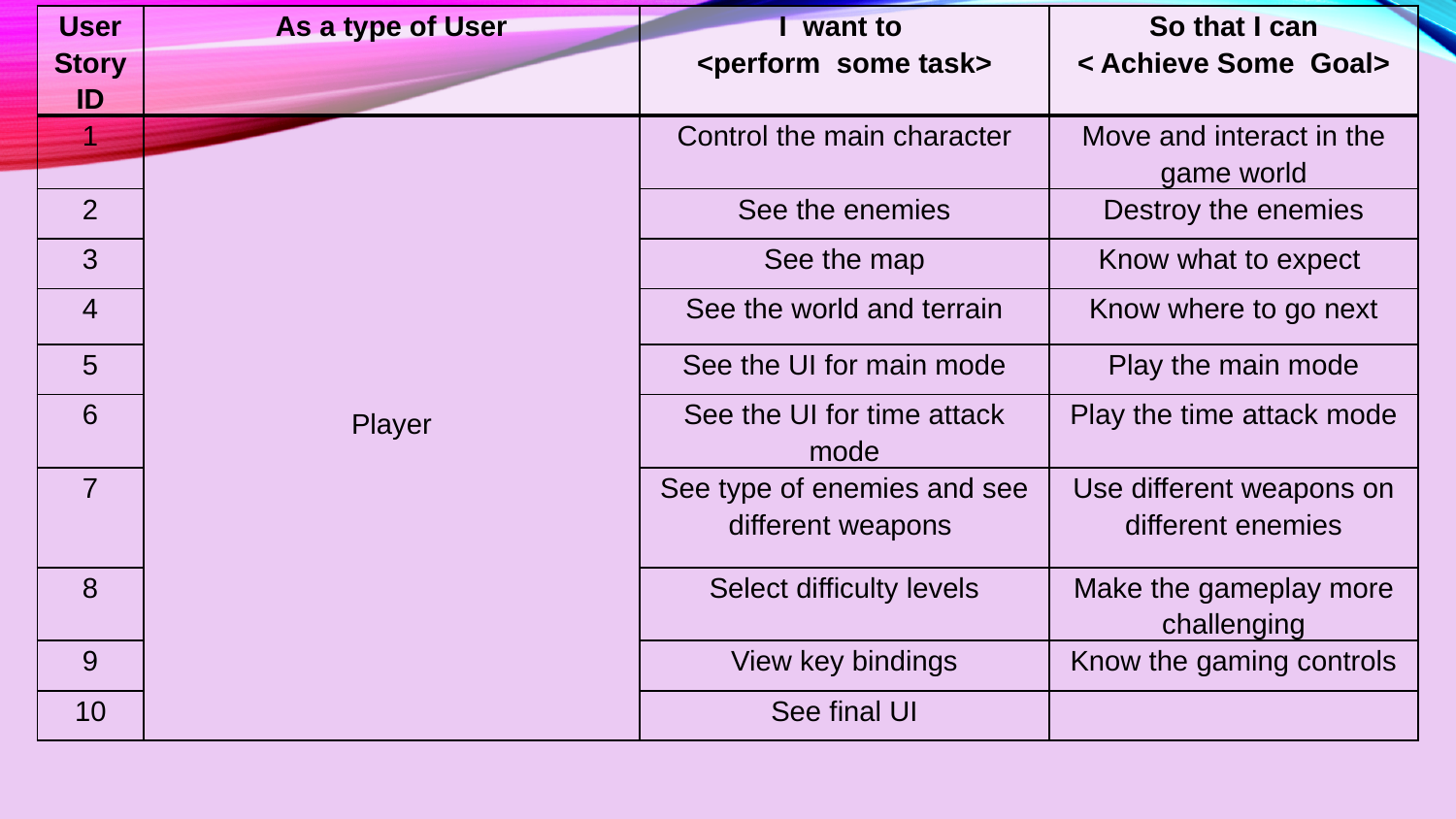

| User Story ID | As a type of User | I want to <perform some task> | So that I can < Achieve Some Goal> |
| --- | --- | --- | --- |
| 1 | Player | Control the main character | Move and interact in the game world |
| 2 | Player | See the enemies | Destroy the enemies |
| 3 | Player | See the map | Know what to expect |
| 4 | Player | See the world and terrain | Know where to go next |
| 5 | Player | See the UI for main mode | Play the main mode |
| 6 | Player | See the UI for time attack mode | Play the time attack mode |
| 7 | Player | See type of enemies and see different weapons | Use different weapons on different enemies |
| 8 | Player | Select difficulty levels | Make the gameplay more challenging |
| 9 | Player | View key bindings | Know the gaming controls |
| 10 | Player | See final UI |  |